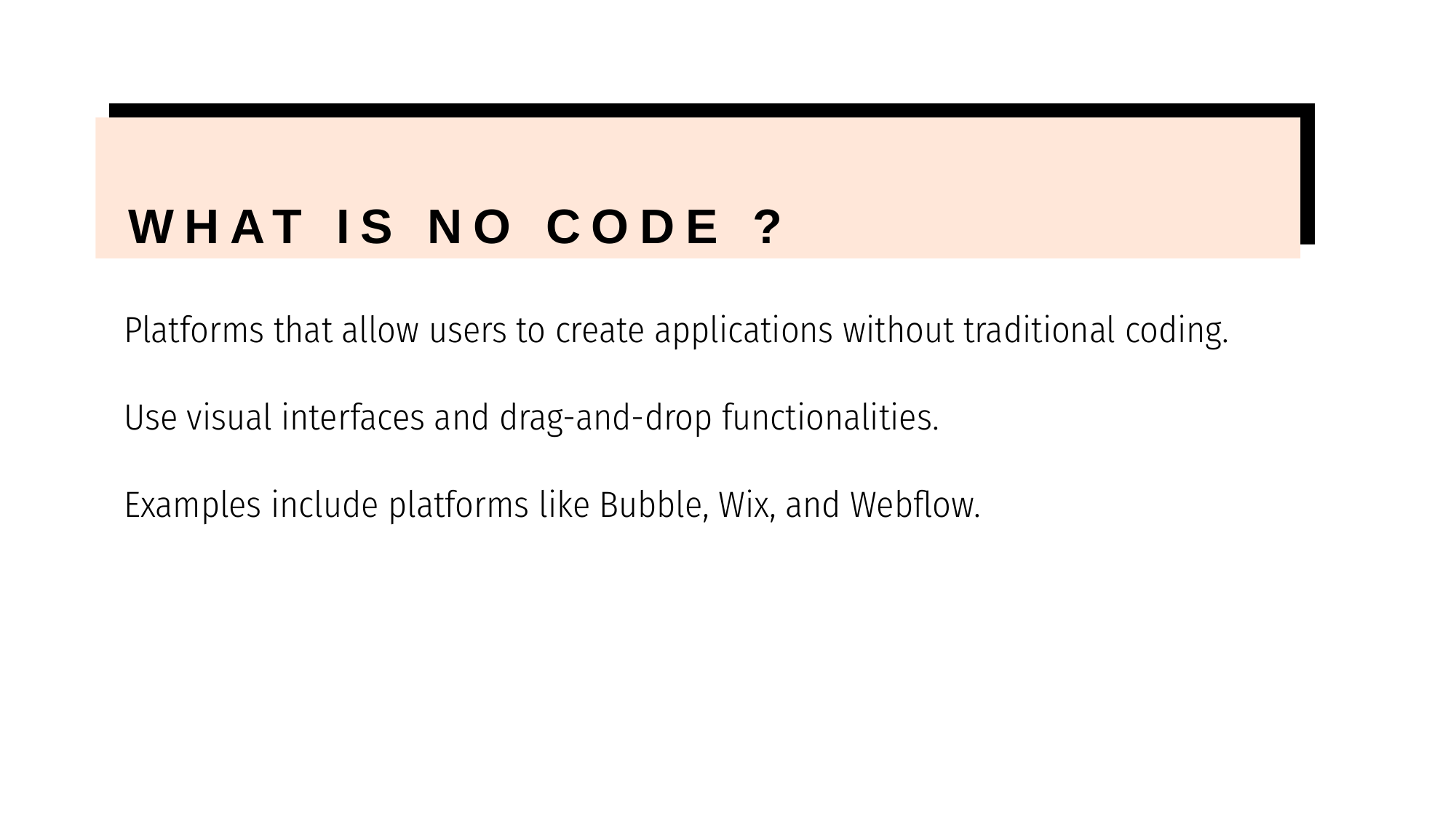

# What is no code ?
Platforms that allow users to create applications without traditional coding.

Use visual interfaces and drag-and-drop functionalities.

Examples include platforms like Bubble, Wix, and Webflow.